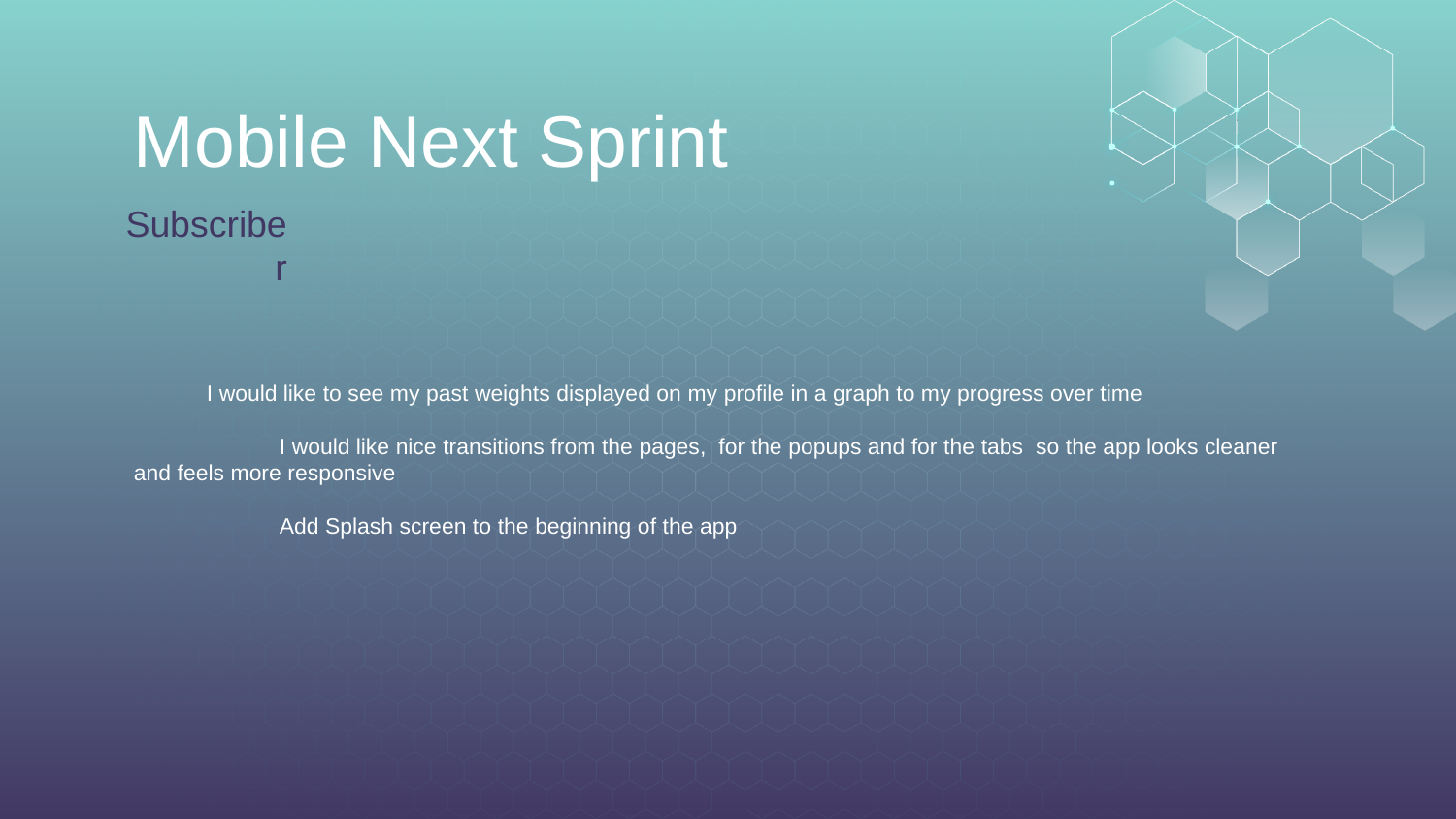

# Mobile Next Sprint
Subscriber

I would like to see my past weights displayed on my profile in a graph to my progress over time

	I would like nice transitions from the pages,  for the popups and for the tabs  so the app looks cleaner and feels more responsive

	Add Splash screen to the beginning of the app